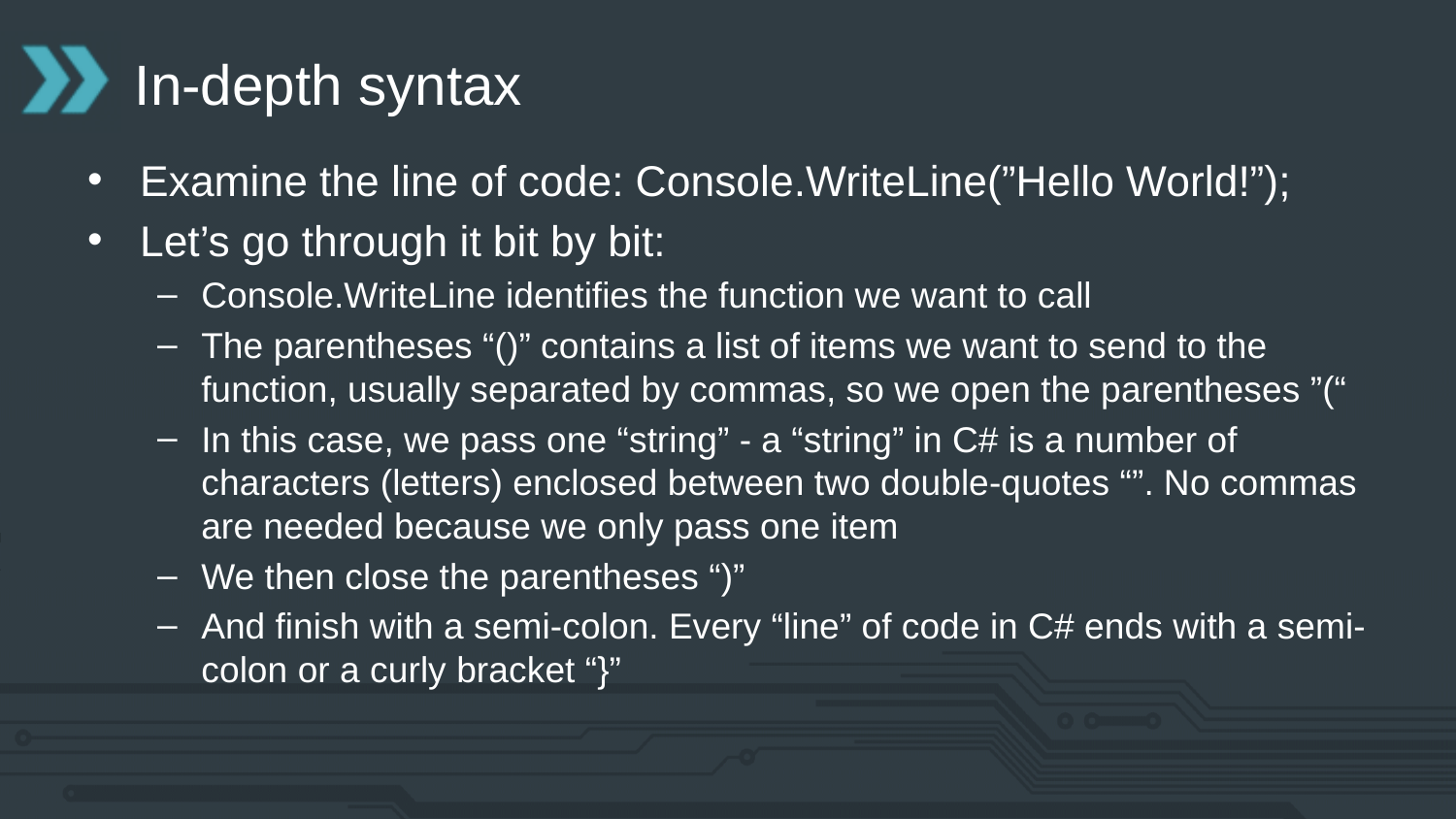

# In-depth syntax
Examine the line of code: Console.WriteLine(”Hello World!”);
Let’s go through it bit by bit:
Console.WriteLine identifies the function we want to call
The parentheses “()” contains a list of items we want to send to the function, usually separated by commas, so we open the parentheses ”(“
In this case, we pass one “string” - a “string” in C# is a number of characters (letters) enclosed between two double-quotes “”. No commas are needed because we only pass one item
We then close the parentheses “)”
And finish with a semi-colon. Every “line” of code in C# ends with a semi-colon or a curly bracket “}”